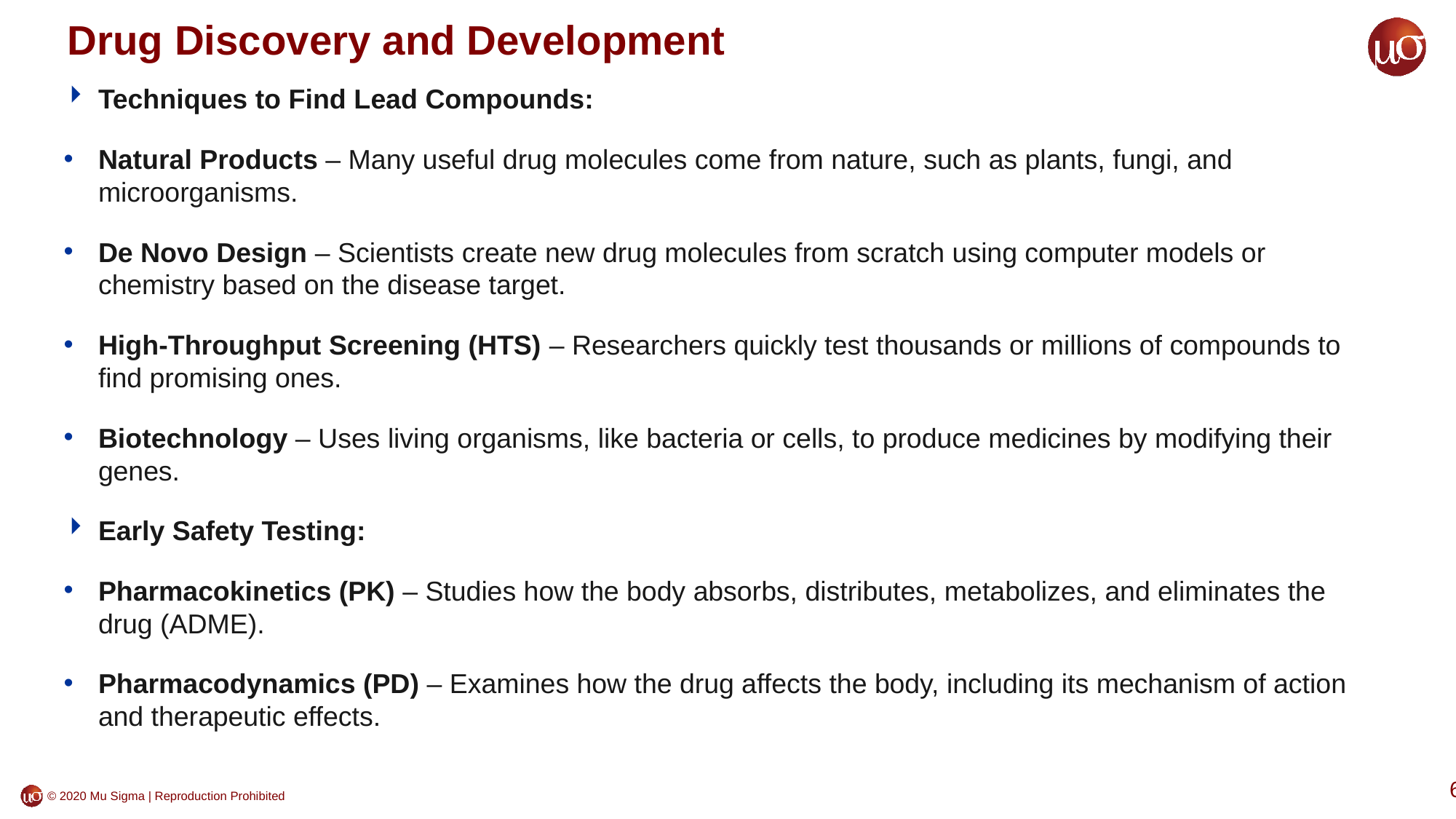

# Drug Discovery and Development
Techniques to Find Lead Compounds:
Natural Products – Many useful drug molecules come from nature, such as plants, fungi, and microorganisms.
De Novo Design – Scientists create new drug molecules from scratch using computer models or chemistry based on the disease target.
High-Throughput Screening (HTS) – Researchers quickly test thousands or millions of compounds to find promising ones.
Biotechnology – Uses living organisms, like bacteria or cells, to produce medicines by modifying their genes.
Early Safety Testing:
Pharmacokinetics (PK) – Studies how the body absorbs, distributes, metabolizes, and eliminates the drug (ADME).
Pharmacodynamics (PD) – Examines how the drug affects the body, including its mechanism of action and therapeutic effects.